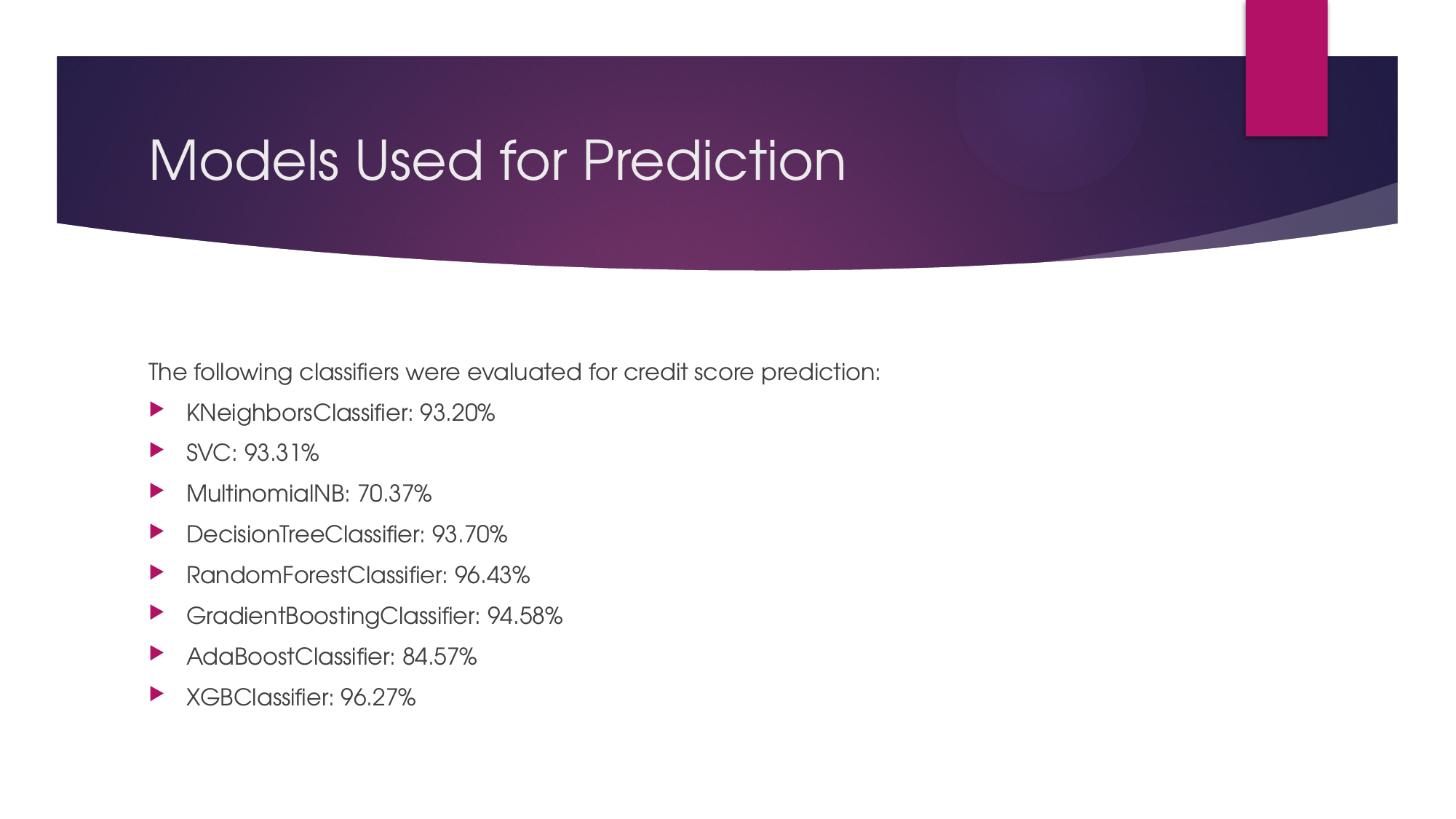

# Models Used for Prediction

The following classifiers were evaluated for credit score prediction:
KNeighborsClassifier: 93.20%
SVC: 93.31%
MultinomialNB: 70.37%
DecisionTreeClassifier: 93.70%
RandomForestClassifier: 96.43%
GradientBoostingClassifier: 94.58%
AdaBoostClassifier: 84.57%
XGBClassifier: 96.27%